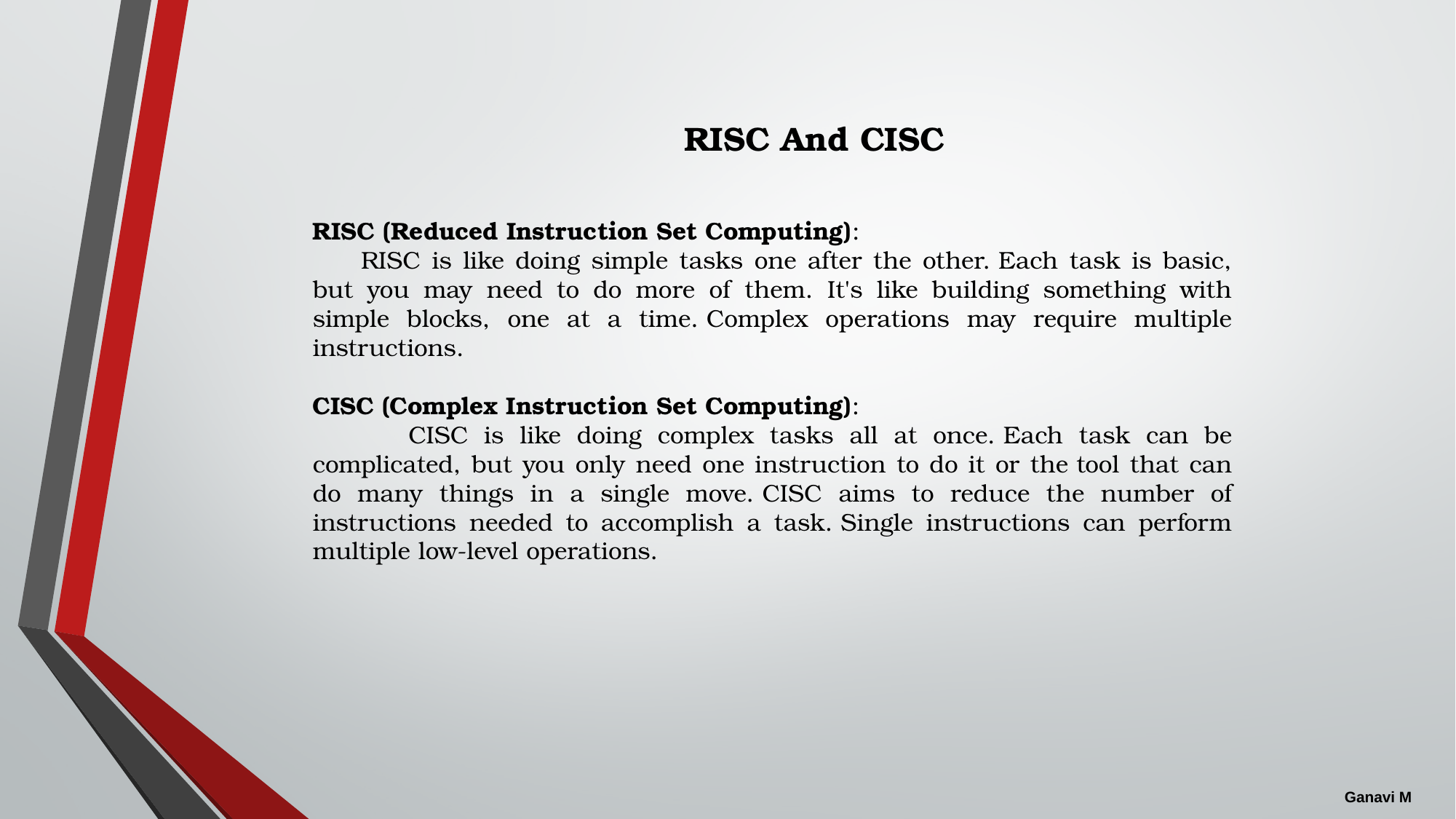

RISC And CISC

RISC (Reduced Instruction Set Computing):
  RISC is like doing simple tasks one after the other. Each task is basic, but you may need to do more of them. It's like building something with simple blocks, one at a time. Complex operations may require multiple instructions.

CISC (Complex Instruction Set Computing):
        CISC is like doing complex tasks all at once. Each task can be complicated, but you only need one instruction to do it or the tool that can do many things in a single move. CISC aims to reduce the number of instructions needed to accomplish a task. Single instructions can perform multiple low-level operations.

Ganavi M